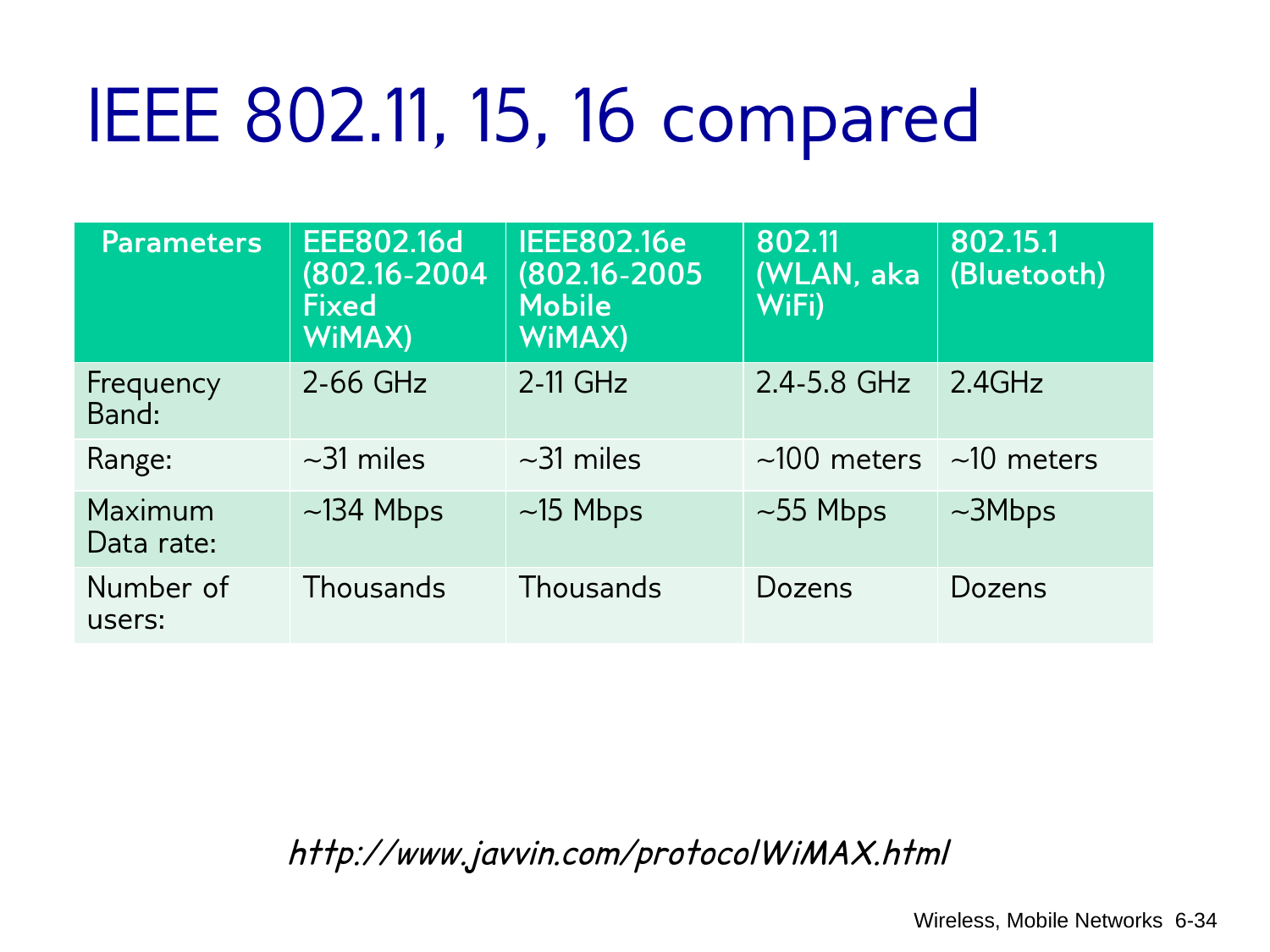

# IEEE 802.11, 15, 16 compared
| Parameters | EEE802.16d (802.16-2004 Fixed WiMAX) | IEEE802.16e (802.16-2005 Mobile WiMAX) | 802.11 (WLAN, aka WiFi) | 802.15.1 (Bluetooth) |
| --- | --- | --- | --- | --- |
| Frequency Band: | 2-66 GHz | 2-11 GHz | 2.4-5.8 GHz | 2.4GHz |
| Range: | ~31 miles | ~31 miles | ~100 meters | ~10 meters |
| Maximum Data rate: | ~134 Mbps | ~15 Mbps | ~55 Mbps | ~3Mbps |
| Number of users: | Thousands | Thousands | Dozens | Dozens |
http://www.javvin.com/protocolWiMAX.html
Wireless, Mobile Networks
6-34